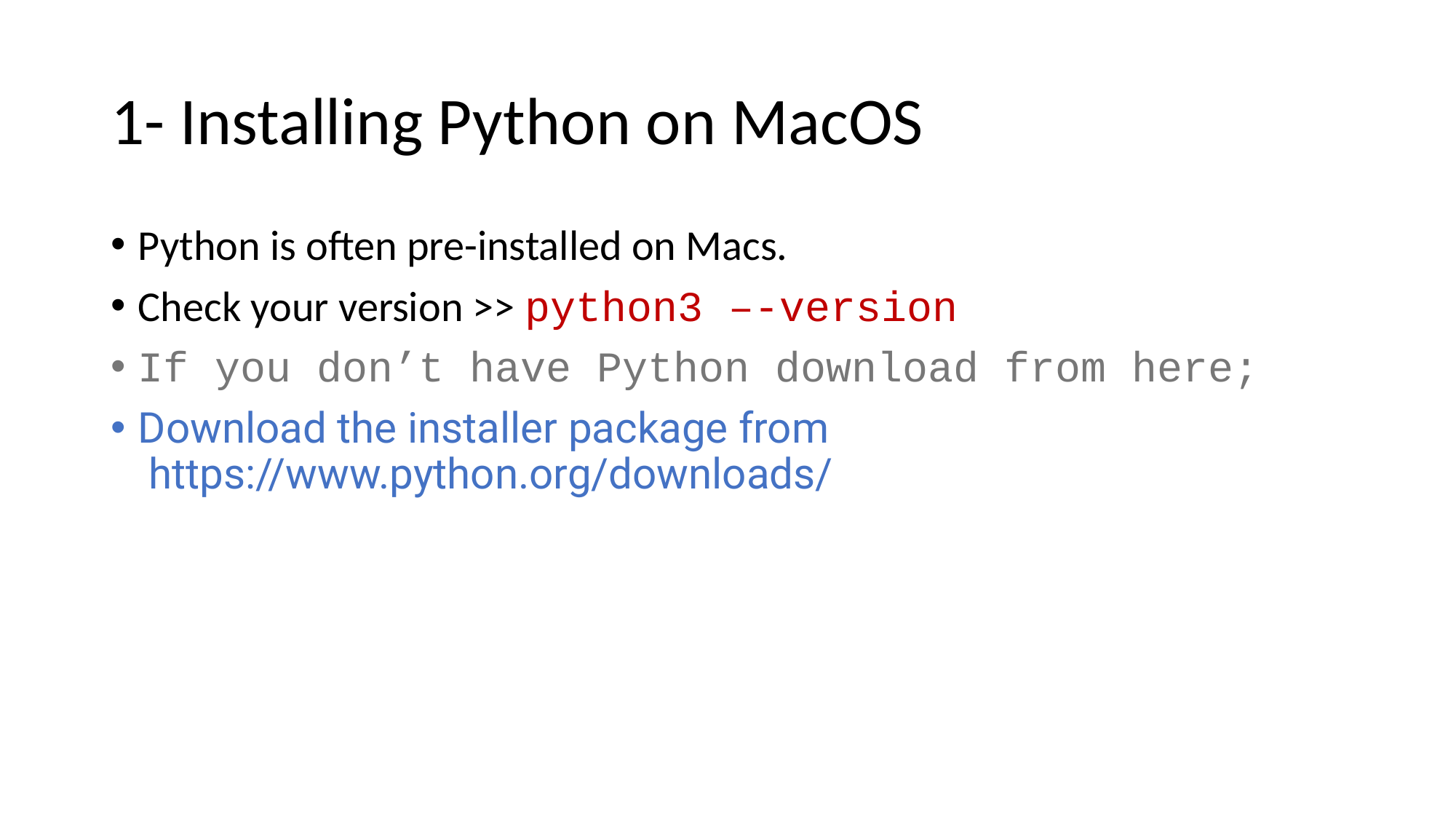

# 1- Installing Python on MacOS
Python is often pre-installed on Macs.
Check your version >> python3 –-version
If you don’t have Python download from here;
Download the installer package from  https://www.python.org/downloads/